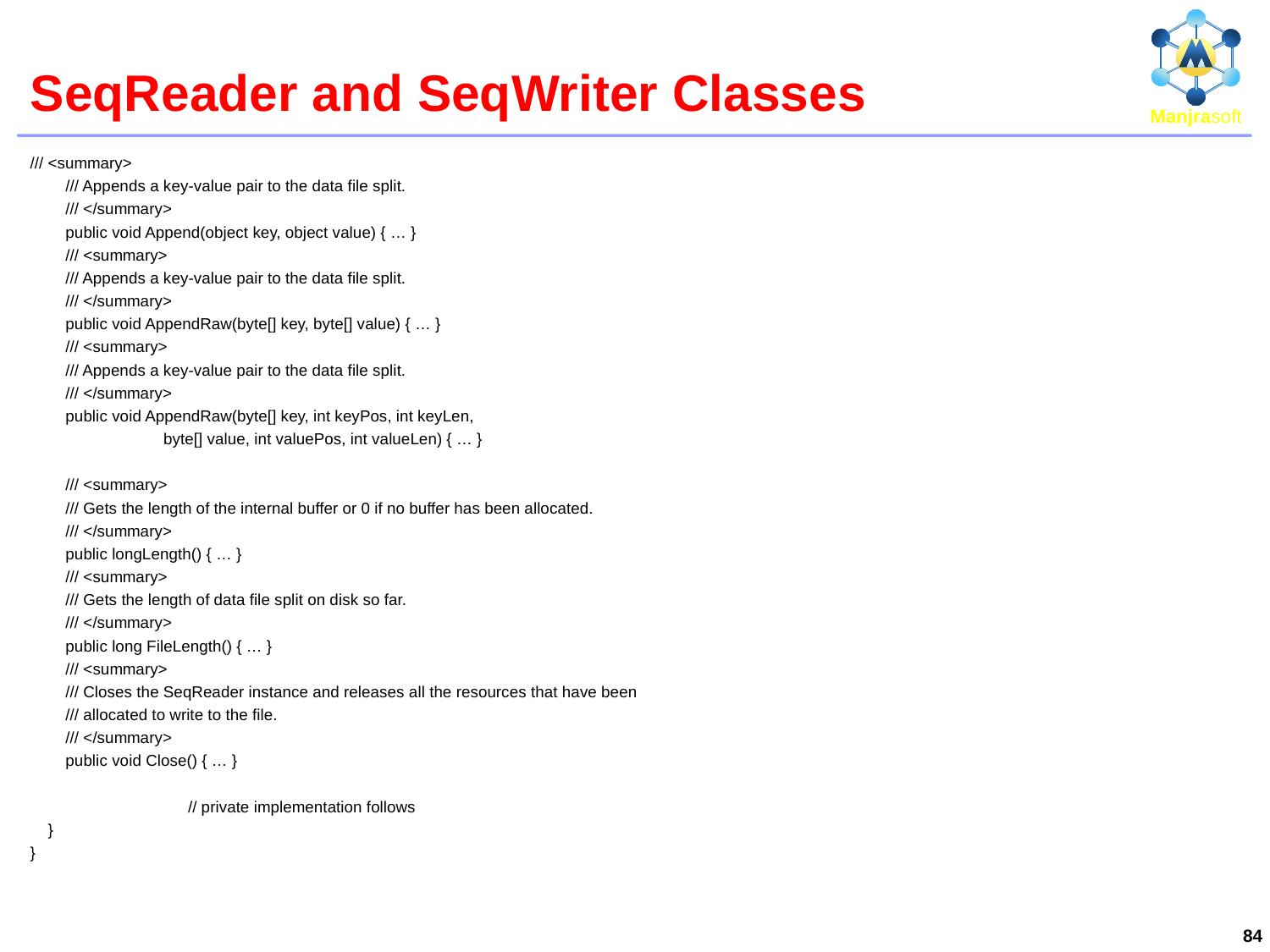

# SeqReader and SeqWriter Classes
/// <summary>
        /// Appends a key-value pair to the data file split.
        /// </summary>
        public void Append(object key, object value) { … }
        /// <summary>
        /// Appends a key-value pair to the data file split.
        /// </summary>
        public void AppendRaw(byte[] key, byte[] value) { … }
        /// <summary>
        /// Appends a key-value pair to the data file split.
        /// </summary>
        public void AppendRaw(byte[] key, int keyPos, int keyLen,
                              byte[] value, int valuePos, int valueLen) { … }

        /// <summary>
        /// Gets the length of the internal buffer or 0 if no buffer has been allocated.
        /// </summary>
        public longLength() { … }
        /// <summary>
        /// Gets the length of data file split on disk so far.
        /// </summary>
        public long FileLength() { … }
        /// <summary>
        /// Closes the SeqReader instance and releases all the resources that have been
        /// allocated to write to the file.
        /// </summary>
        public void Close() { … }

		// private implementation follows
    }
}

84